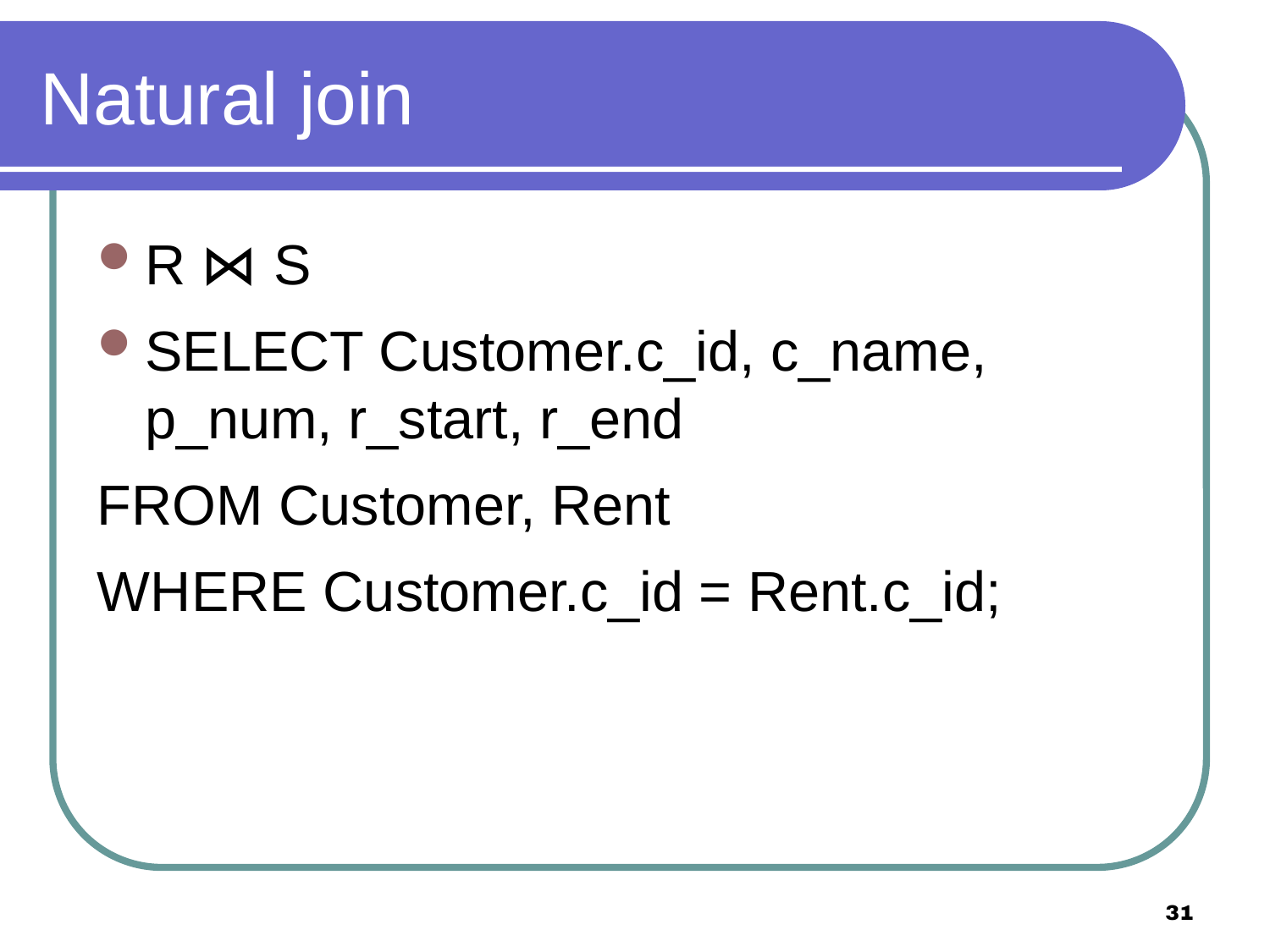

# Natural join
R ⋈ S
SELECT Customer.c_id, c_name, p_num, r_start, r_end
FROM Customer, Rent
WHERE Customer.c_id = Rent.c_id;

31